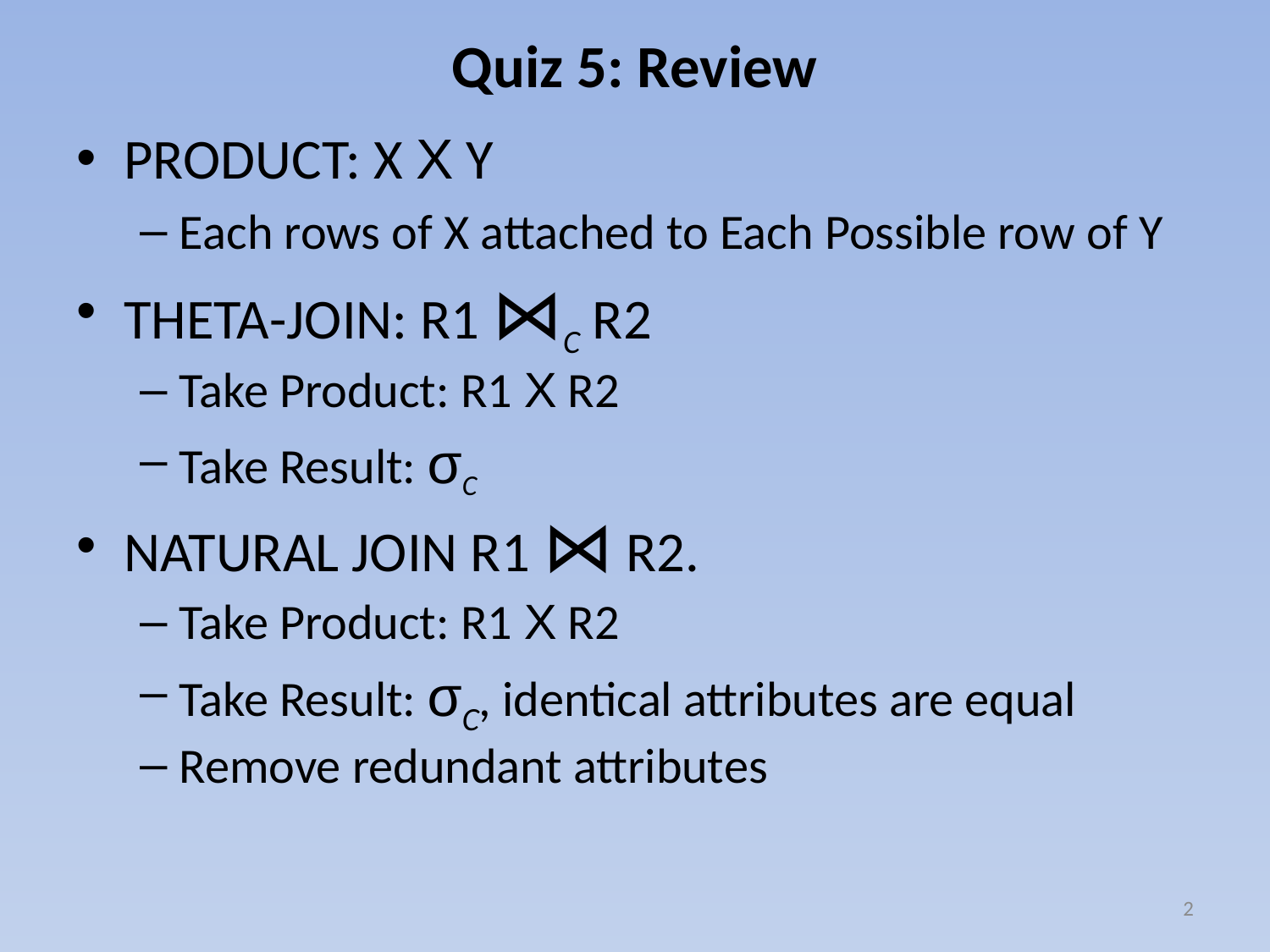

# Quiz 5: Review
PRODUCT: X Χ Y
Each rows of X attached to Each Possible row of Y
THETA-JOIN: R1 ⋈C R2
Take Product: R1 Χ R2
Take Result: σC
NATURAL JOIN R1 ⋈ R2.
Take Product: R1 Χ R2
Take Result: σC, identical attributes are equal
Remove redundant attributes

2